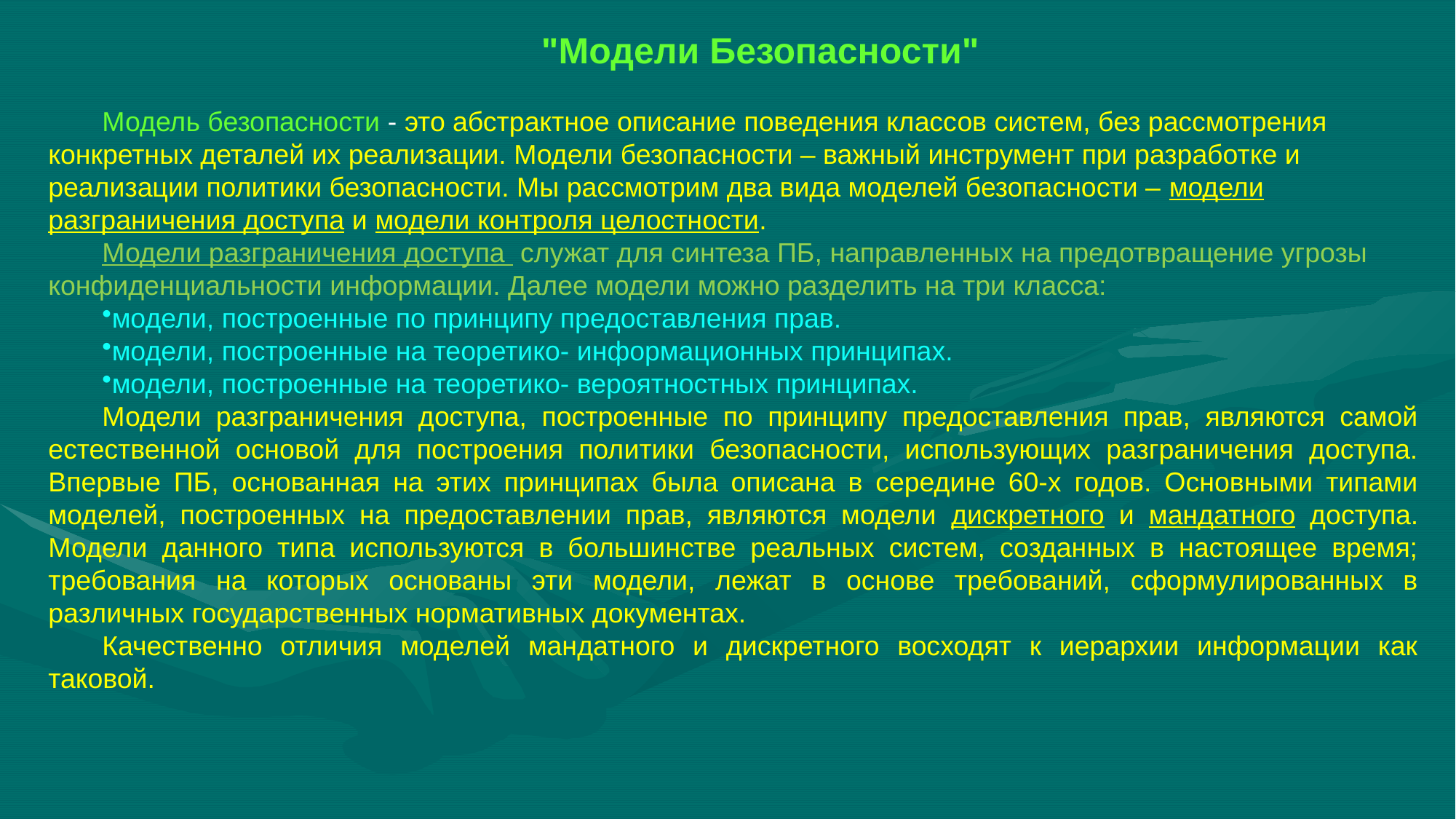

"Модели Безопасности"

Модель безопасности - это абстрактное описание поведения классов систем, без рассмотрения конкретных деталей их реализации. Модели безопасности – важный инструмент при разработке и реализации политики безопасности. Мы рассмотрим два вида моделей безопасности – модели разграничения доступа и модели контроля целостности.
Модели разграничения доступа  служат для синтеза ПБ, направленных на предотвращение угрозы конфиденциальности информации. Далее модели можно разделить на три класса:
модели, построенные по принципу предоставления прав.
модели, построенные на теоретико- информационных принципах.
модели, построенные на теоретико- вероятностных принципах.
Модели разграничения доступа, построенные по принципу предоставления прав, являются самой естественной основой для построения политики безопасности, использующих разграничения доступа. Впервые ПБ, основанная на этих принципах была описана в середине 60-х годов. Основными типами моделей, построенных на предоставлении прав, являются модели дискретного и мандатного доступа. Модели данного типа используются в большинстве реальных систем, созданных в настоящее время; требования на которых основаны эти модели, лежат в основе требований, сформулированных в различных государственных нормативных документах.
Качественно отличия моделей мандатного и дискретного восходят к иерархии информации как таковой.